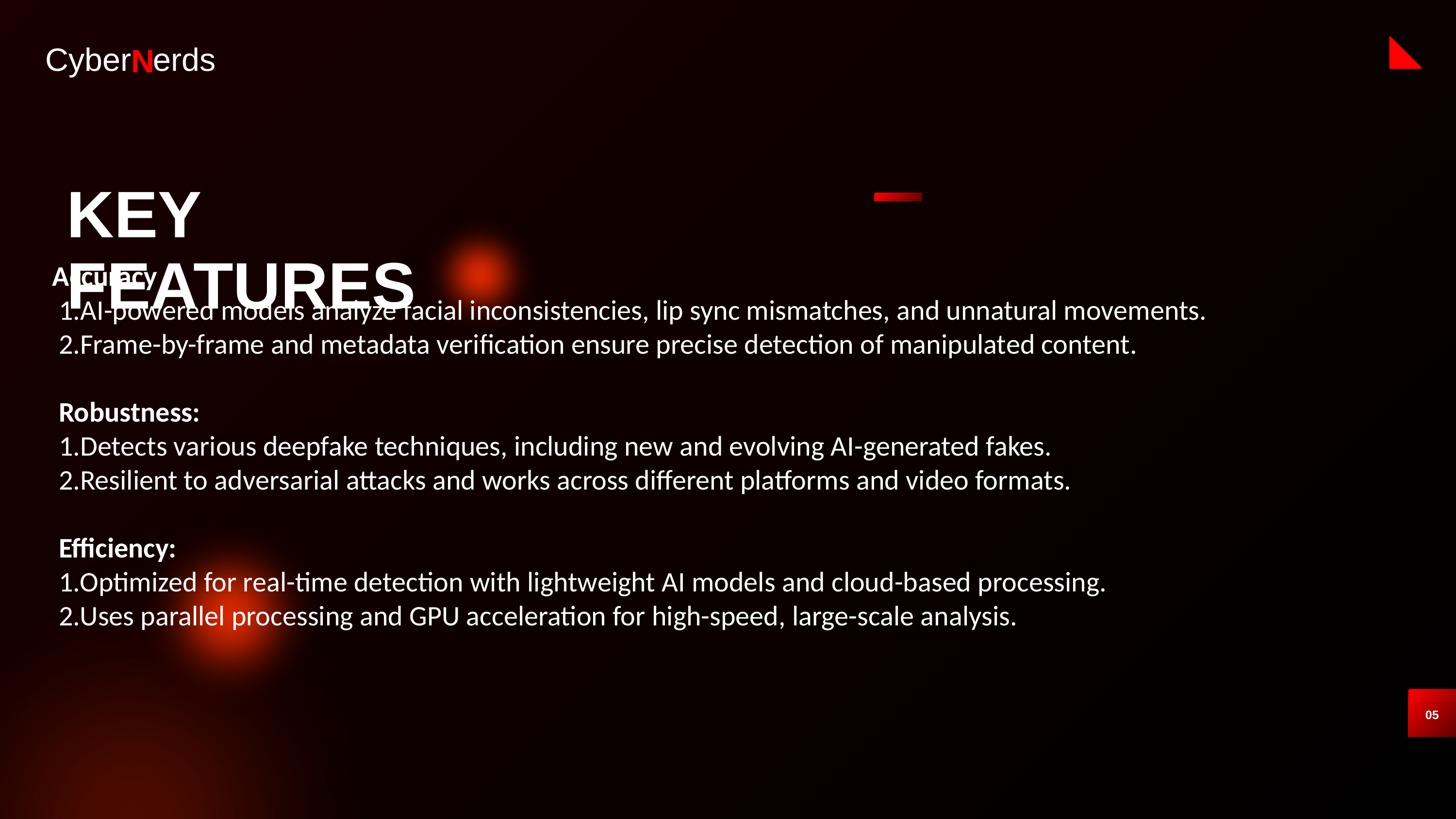

Cyber
erds
N

KEY FEATURES

Accuracy :
 1.AI-powered models analyze facial inconsistencies, lip sync mismatches, and unnatural movements.
 2.Frame-by-frame and metadata verification ensure precise detection of manipulated content.

 Robustness:
 1.Detects various deepfake techniques, including new and evolving AI-generated fakes.
 2.Resilient to adversarial attacks and works across different platforms and video formats.

 Efficiency:
 1.Optimized for real-time detection with lightweight AI models and cloud-based processing.
 2.Uses parallel processing and GPU acceleration for high-speed, large-scale analysis.

05